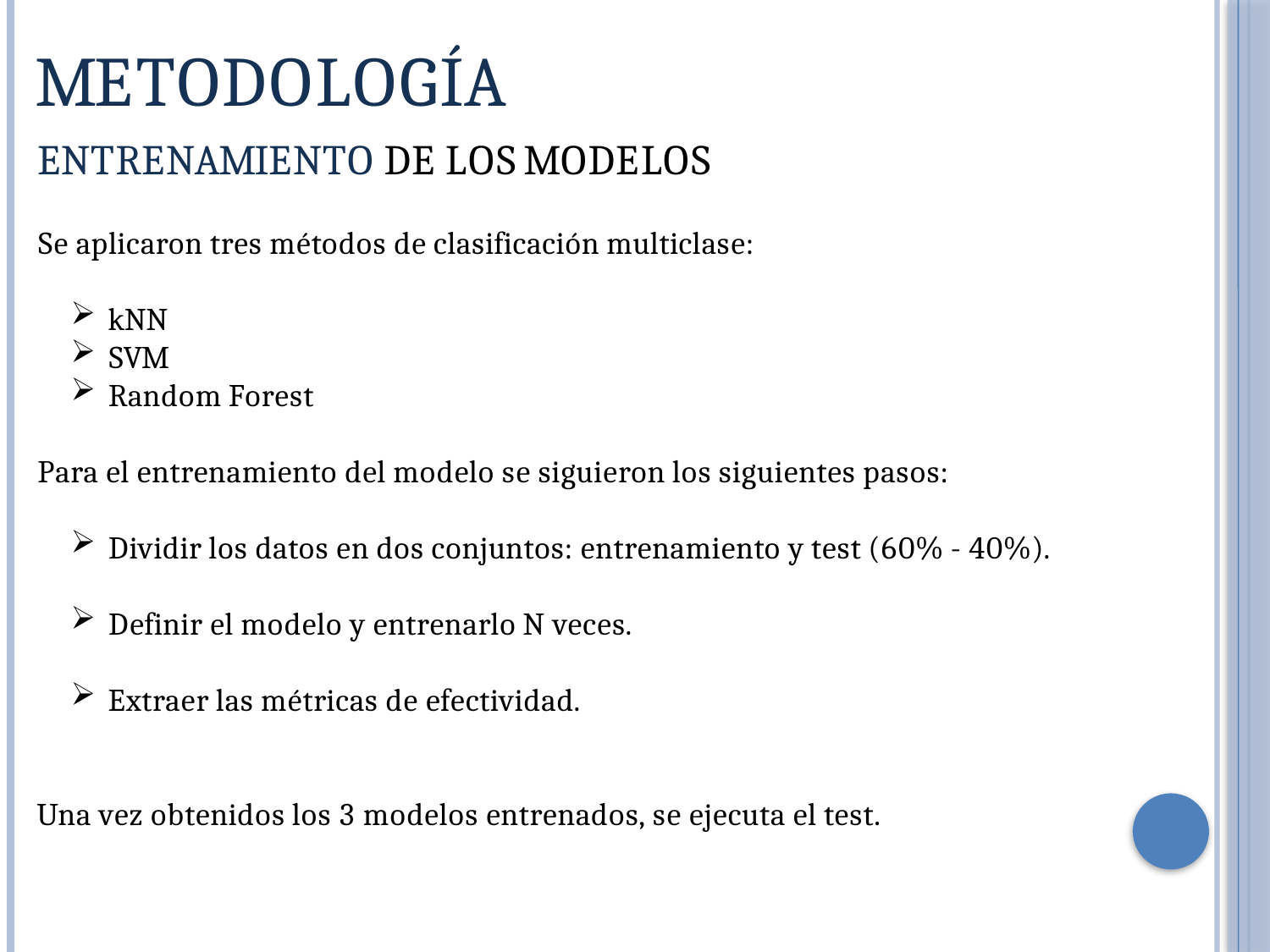

Metodología
ENTRENAMIENTO DE LOS MODELOS

Se aplicaron tres métodos de clasificación multiclase:

 kNN
 SVM
 Random Forest

Para el entrenamiento del modelo se siguieron los siguientes pasos:

 Dividir los datos en dos conjuntos: entrenamiento y test (60% - 40%).

 Definir el modelo y entrenarlo N veces.

 Extraer las métricas de efectividad.

Una vez obtenidos los 3 modelos entrenados, se ejecuta el test.